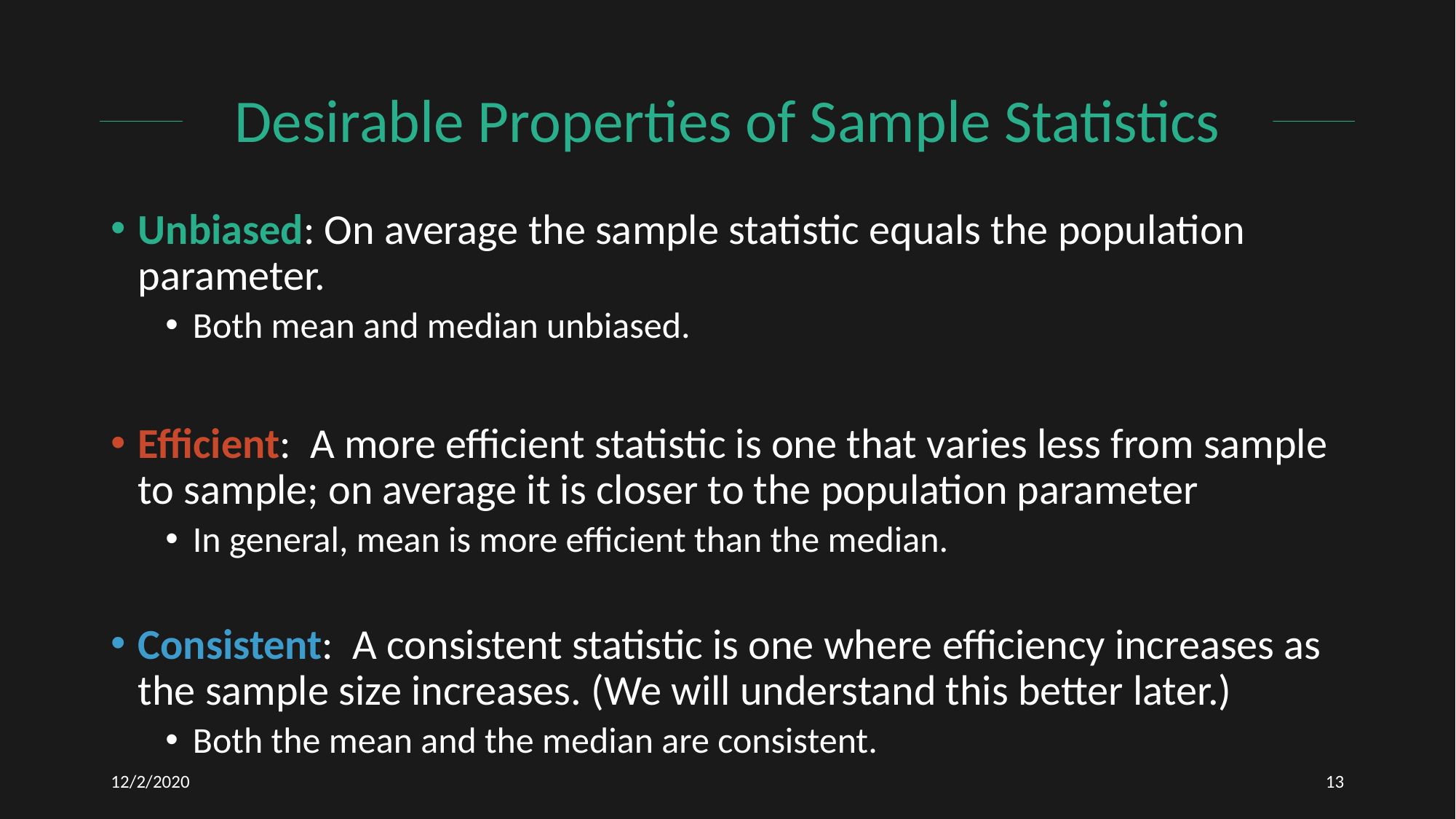

# Desirable Properties of Sample Statistics
Unbiased: On average the sample statistic equals the population parameter.
Both mean and median unbiased.

Efficient:  A more efficient statistic is one that varies less from sample to sample; on average it is closer to the population parameter
In general, mean is more efficient than the median.

Consistent:  A consistent statistic is one where efficiency increases as the sample size increases. (We will understand this better later.)
Both the mean and the median are consistent.

12/2/2020
13